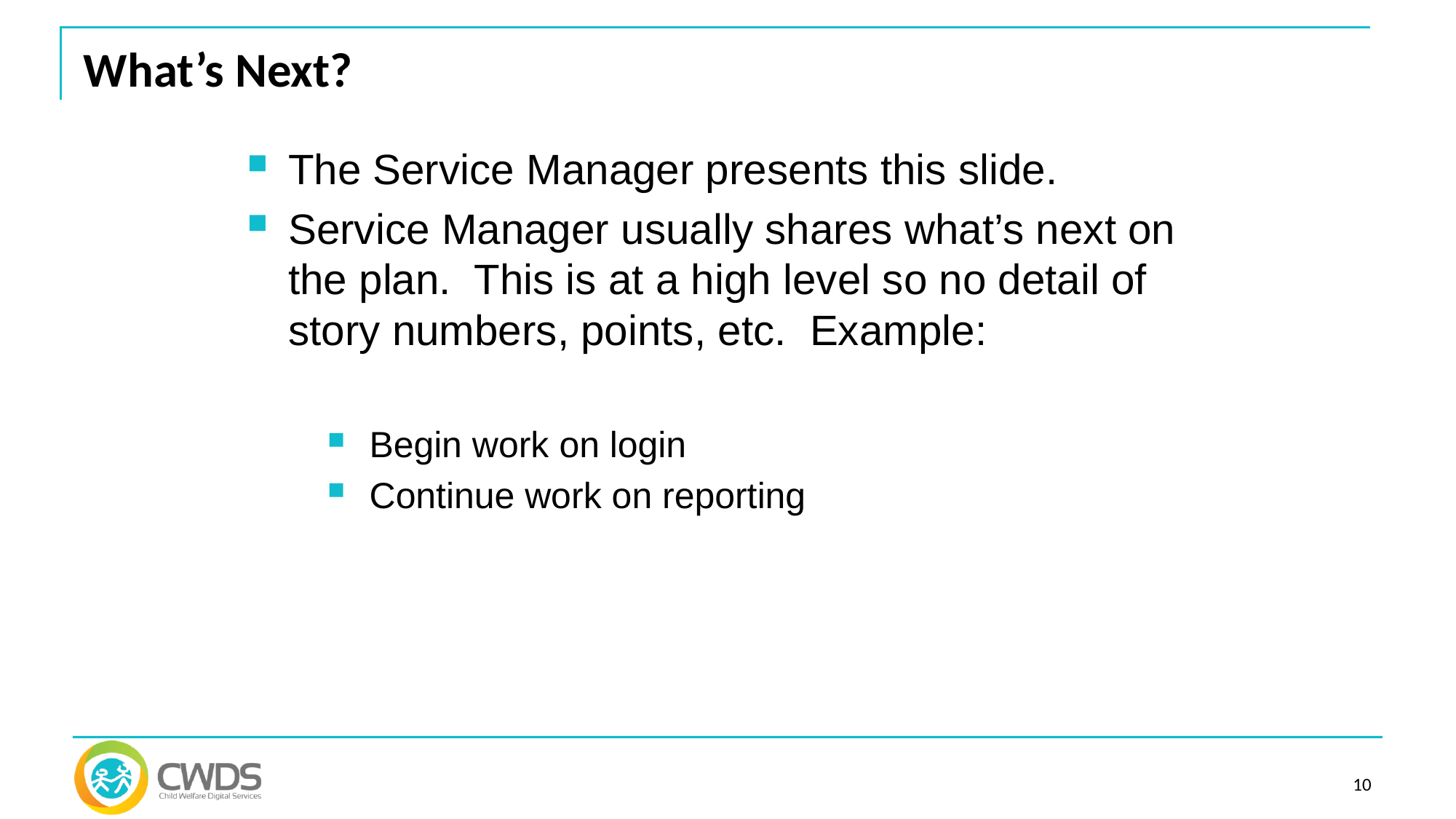

# What’s Next?
The Service Manager presents this slide.
Service Manager usually shares what’s next on the plan.  This is at a high level so no detail of story numbers, points, etc.  Example:

Begin work on login
Continue work on reporting

10